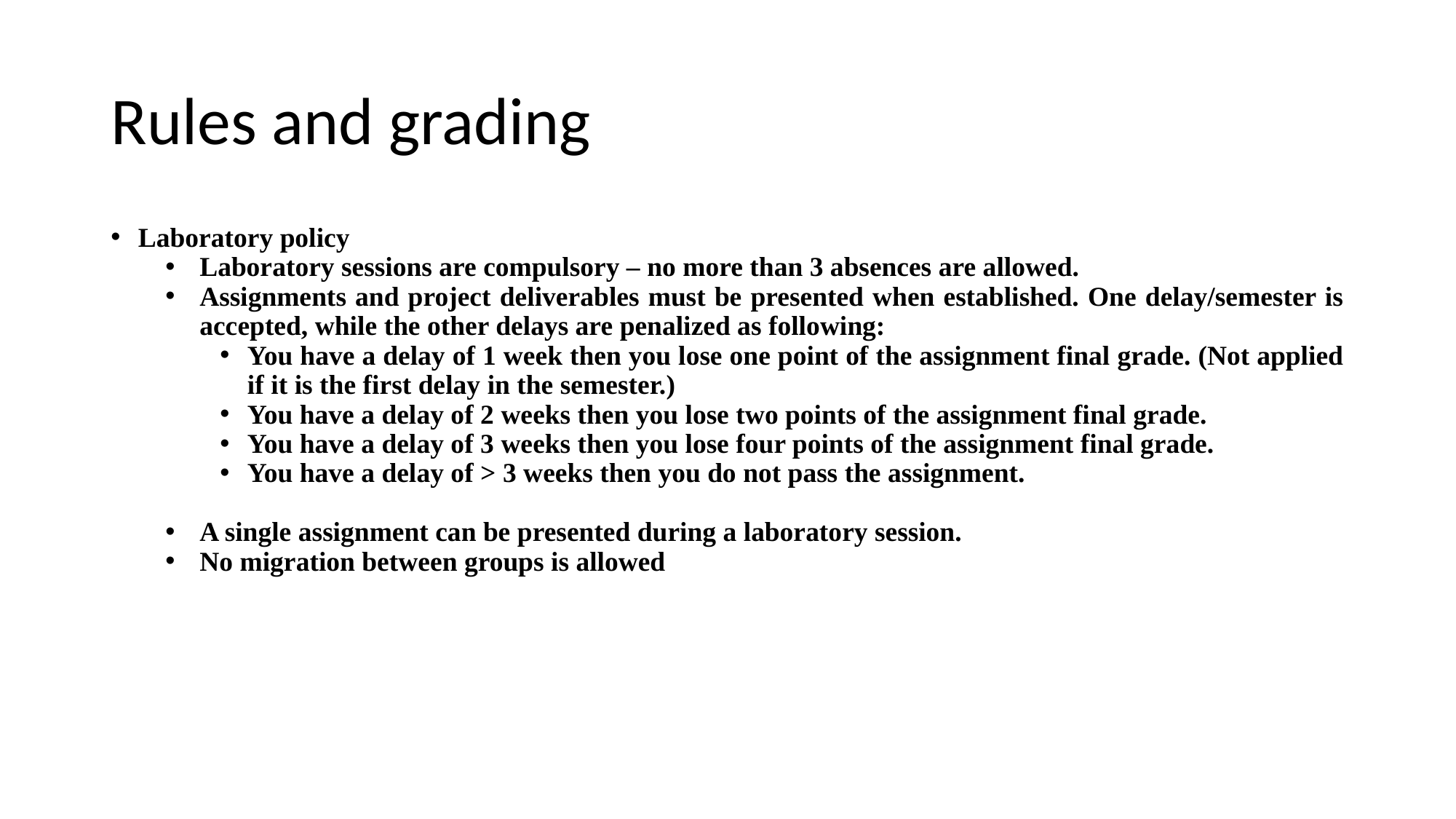

# Rules and grading
Laboratory policy
Laboratory sessions are compulsory – no more than 3 absences are allowed.
Assignments and project deliverables must be presented when established. One delay/semester is accepted, while the other delays are penalized as following:
You have a delay of 1 week then you lose one point of the assignment final grade. (Not applied if it is the first delay in the semester.)
You have a delay of 2 weeks then you lose two points of the assignment final grade.
You have a delay of 3 weeks then you lose four points of the assignment final grade.
You have a delay of > 3 weeks then you do not pass the assignment.

A single assignment can be presented during a laboratory session.
No migration between groups is allowed